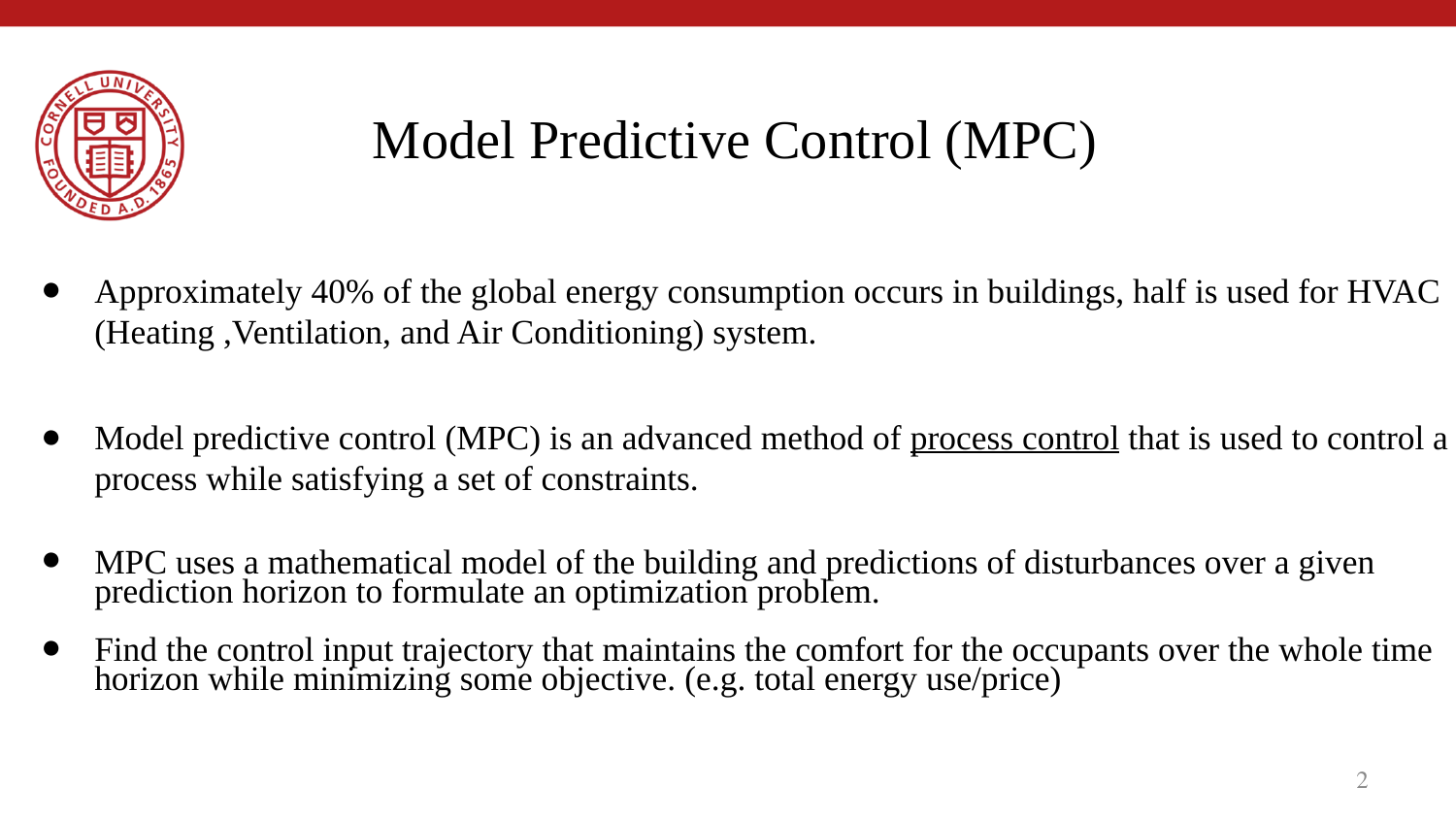

Model Predictive Control (MPC)

Approximately 40% of the global energy consumption occurs in buildings, half is used for HVAC (Heating ,Ventilation, and Air Conditioning) system.

Model predictive control (MPC) is an advanced method of process control that is used to control a process while satisfying a set of constraints.

MPC uses a mathematical model of the building and predictions of disturbances over a given prediction horizon to formulate an optimization problem.

Find the control input trajectory that maintains the comfort for the occupants over the whole time horizon while minimizing some objective. (e.g. total energy use/price)
2